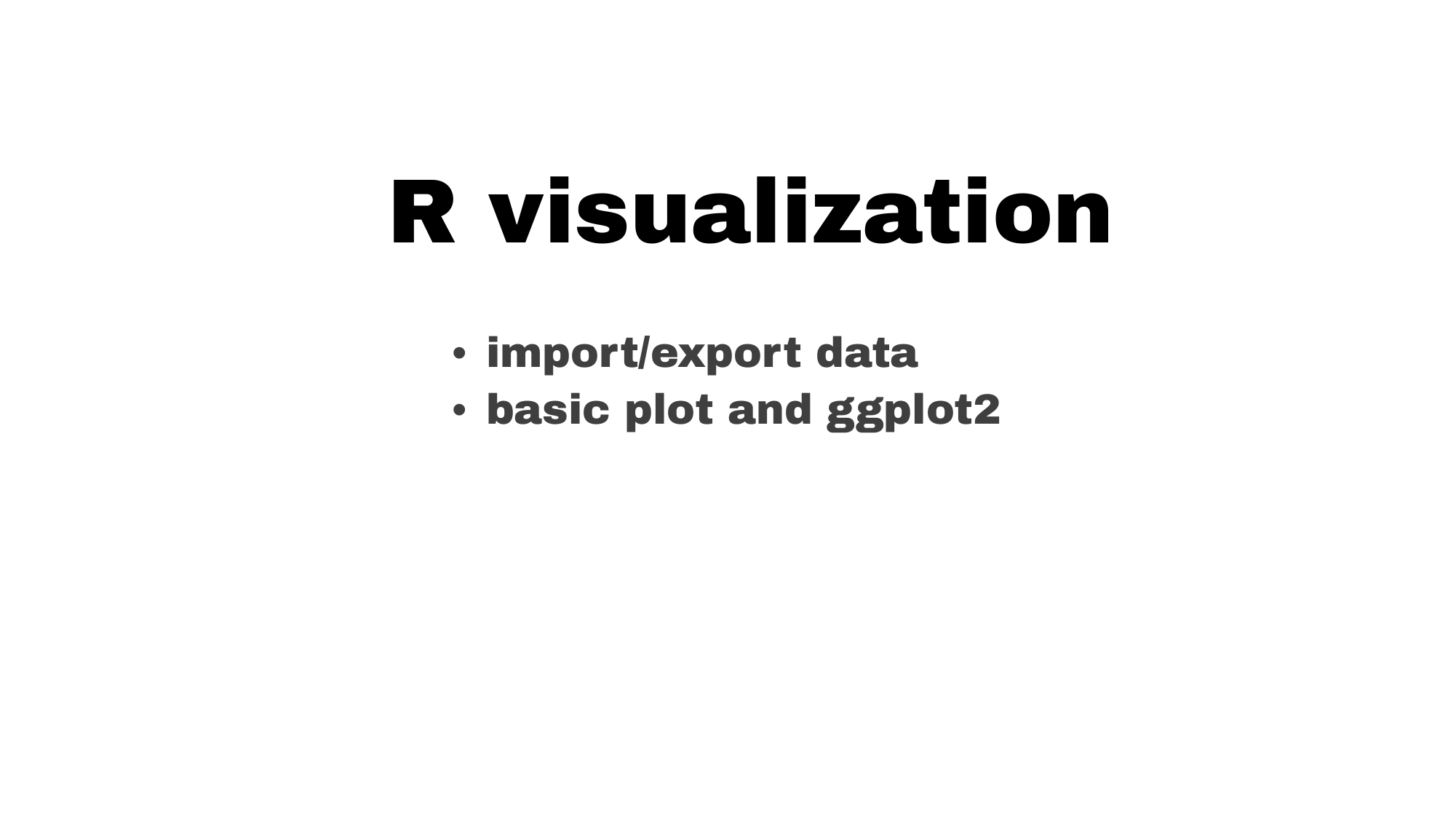

# R visualization
import/export data
basic plot and ggplot2